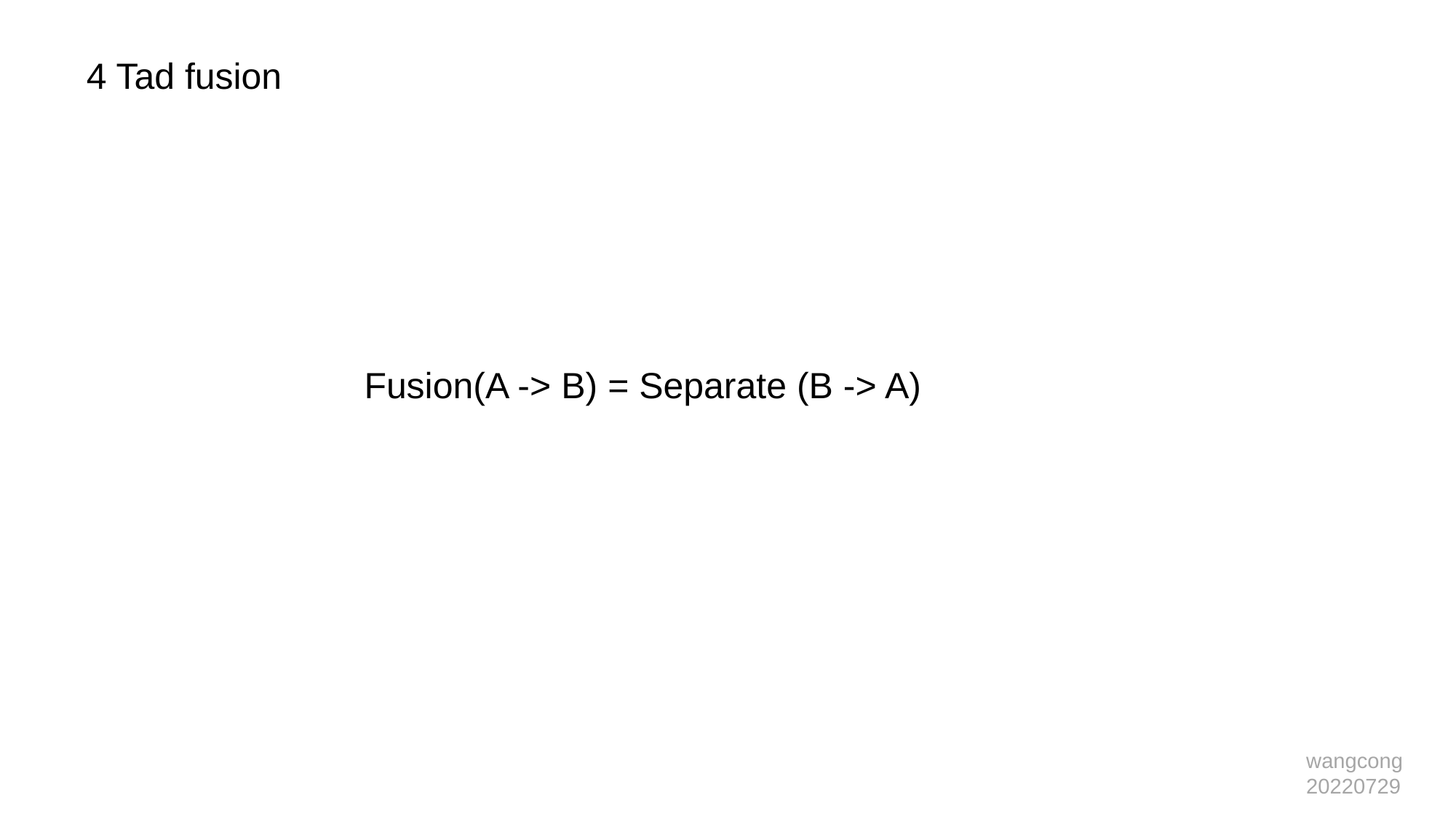

4 Tad fusion
Fusion(A -> B) = Separate (B -> A)
wangcong
20220729